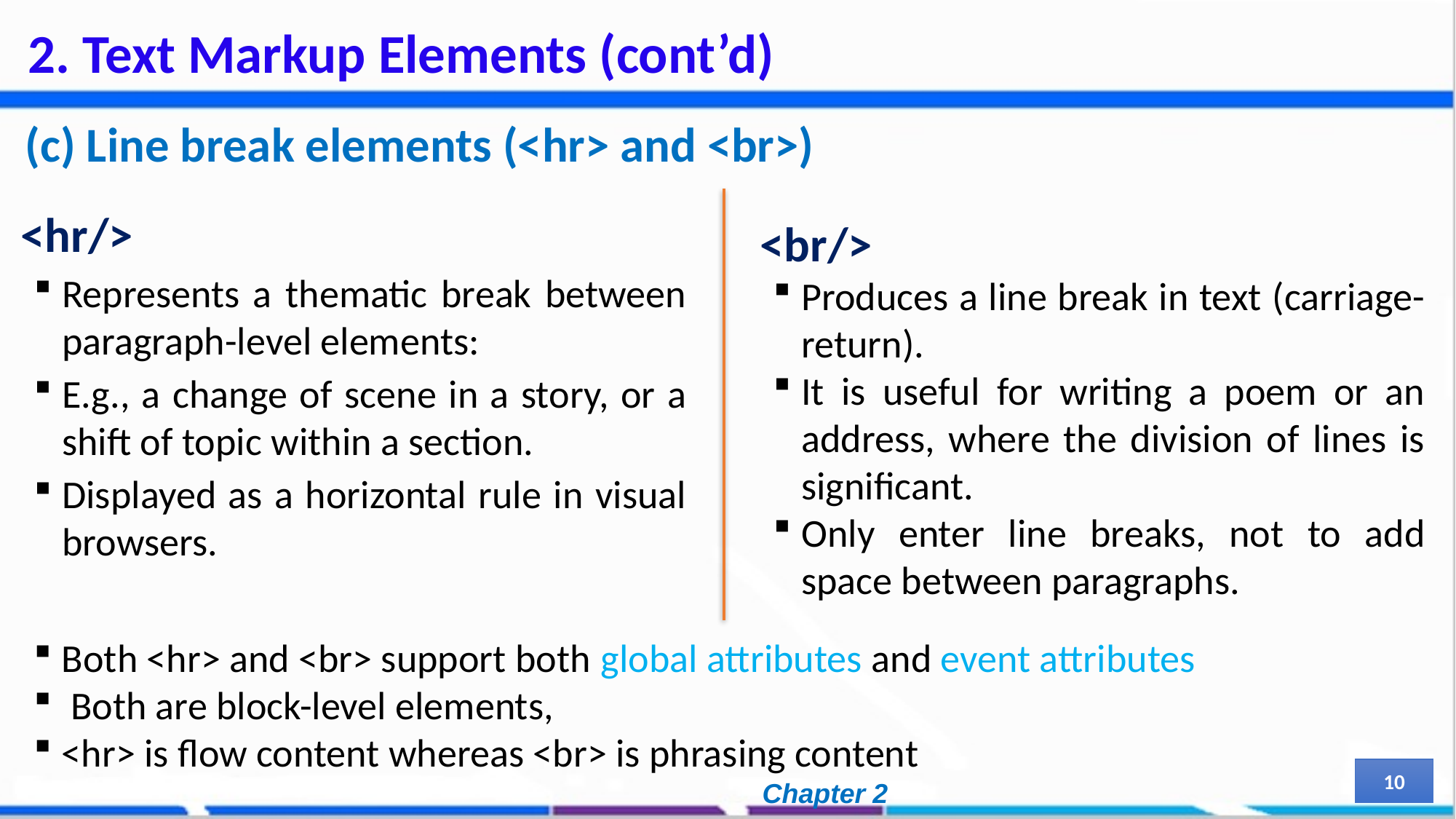

# 2. Text Markup Elements (cont’d)
(c) Line break elements (<hr> and <br>)
<hr/>
Represents a thematic break between paragraph-level elements:
E.g., a change of scene in a story, or a shift of topic within a section.
Displayed as a horizontal rule in visual browsers.
<br/>
Produces a line break in text (carriage-return).
It is useful for writing a poem or an address, where the division of lines is significant.
Only enter line breaks, not to add space between paragraphs.
Both <hr> and <br> support both global attributes and event attributes
 Both are block-level elements,
<hr> is flow content whereas <br> is phrasing content
10
Chapter 2